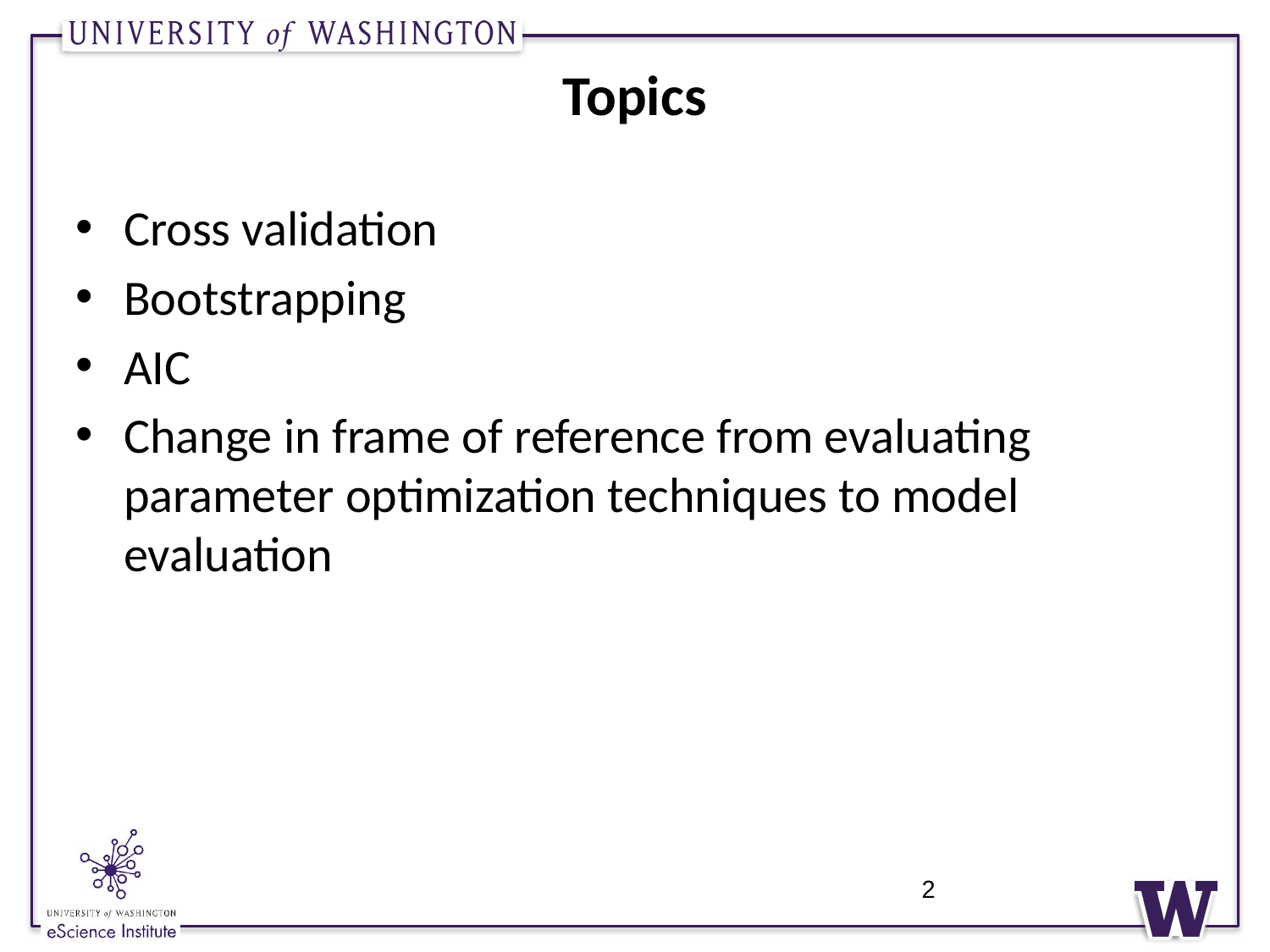

# Topics
Cross validation
Bootstrapping
AIC
Change in frame of reference from evaluating parameter optimization techniques to model evaluation
2